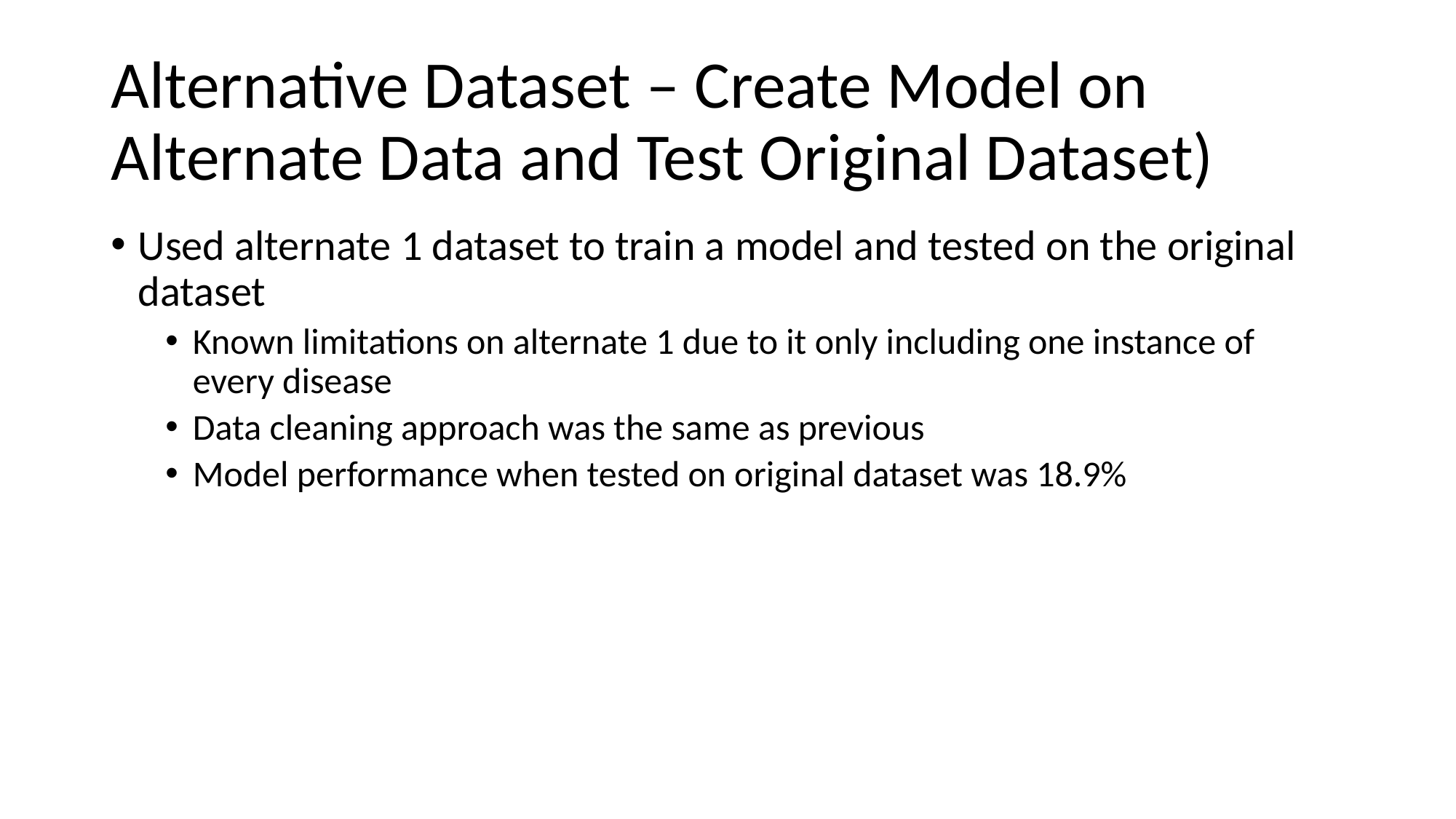

# Alternative Dataset – Create Model on Alternate Data and Test Original Dataset)
Used alternate 1 dataset to train a model and tested on the original dataset
Known limitations on alternate 1 due to it only including one instance of every disease
Data cleaning approach was the same as previous
Model performance when tested on original dataset was 18.9%